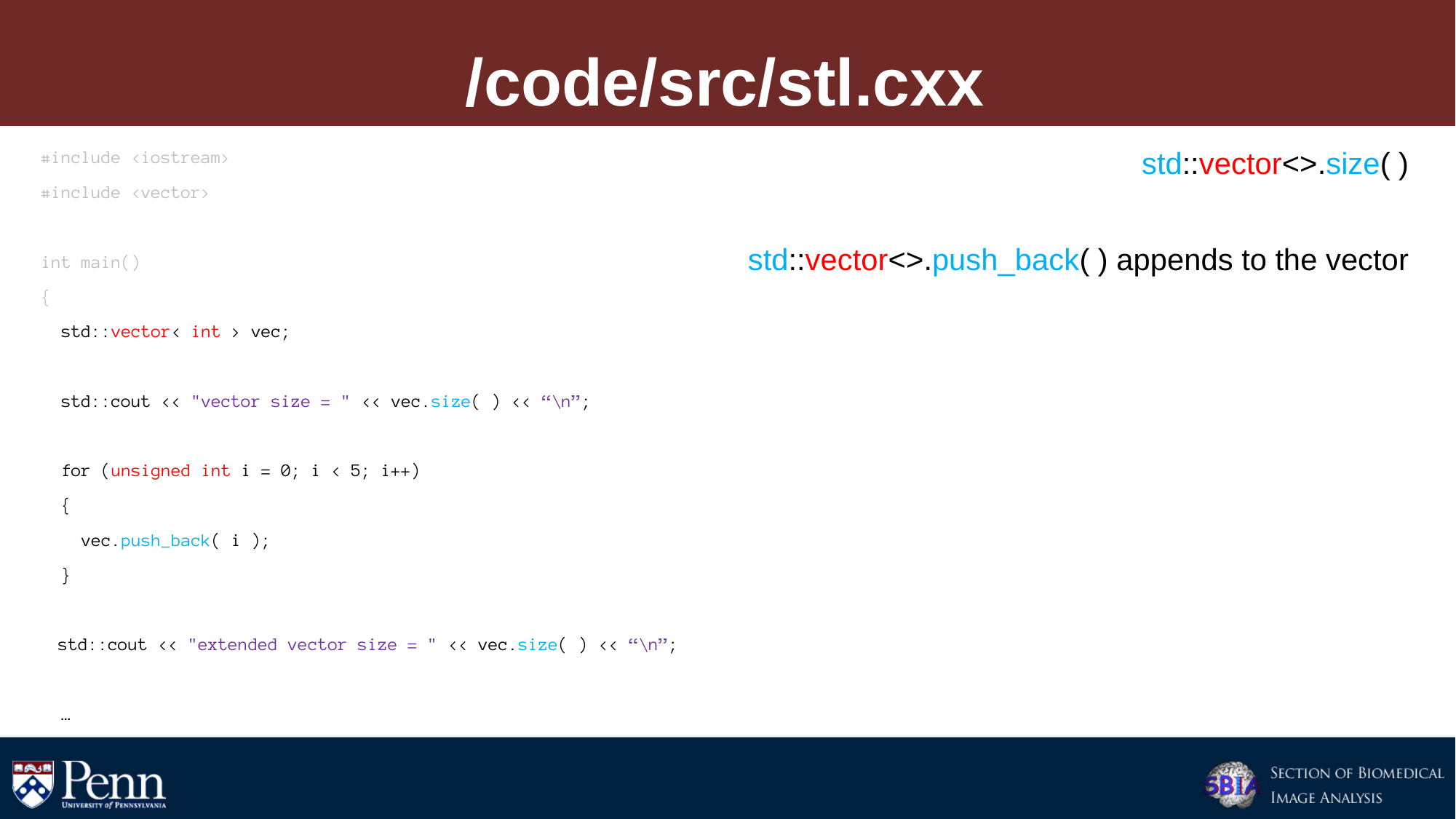

# /code/src/stl.cxx
#include <iostream>
#include <vector>

int main()
{
  std::vector< int > vec;

  std::cout << "vector size = " << vec.size( ) << “\n”;

  for (unsigned int i = 0; i < 5; i++)
  {
    vec.push_back( i );
  }

 std::cout << "extended vector size = " << vec.size( ) << “\n”;

  …
std::vector<>.size( )

std::vector<>.push_back( ) appends to the vector